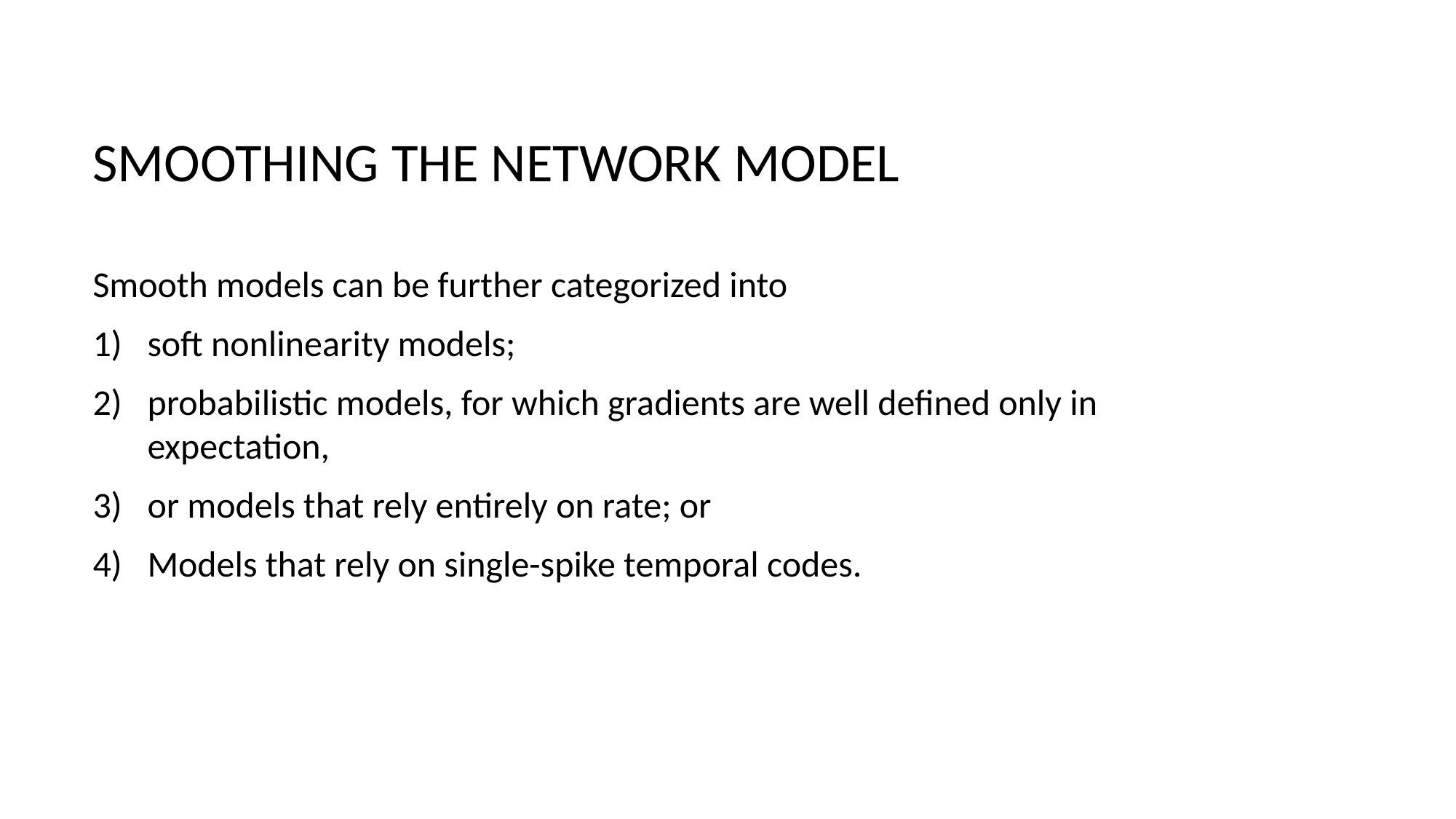

# Smoothing the Network model
Smooth models can be further categorized into
soft nonlinearity models;
probabilistic models, for which gradients are well defined only in expectation,
or models that rely entirely on rate; or
Models that rely on single-spike temporal codes.